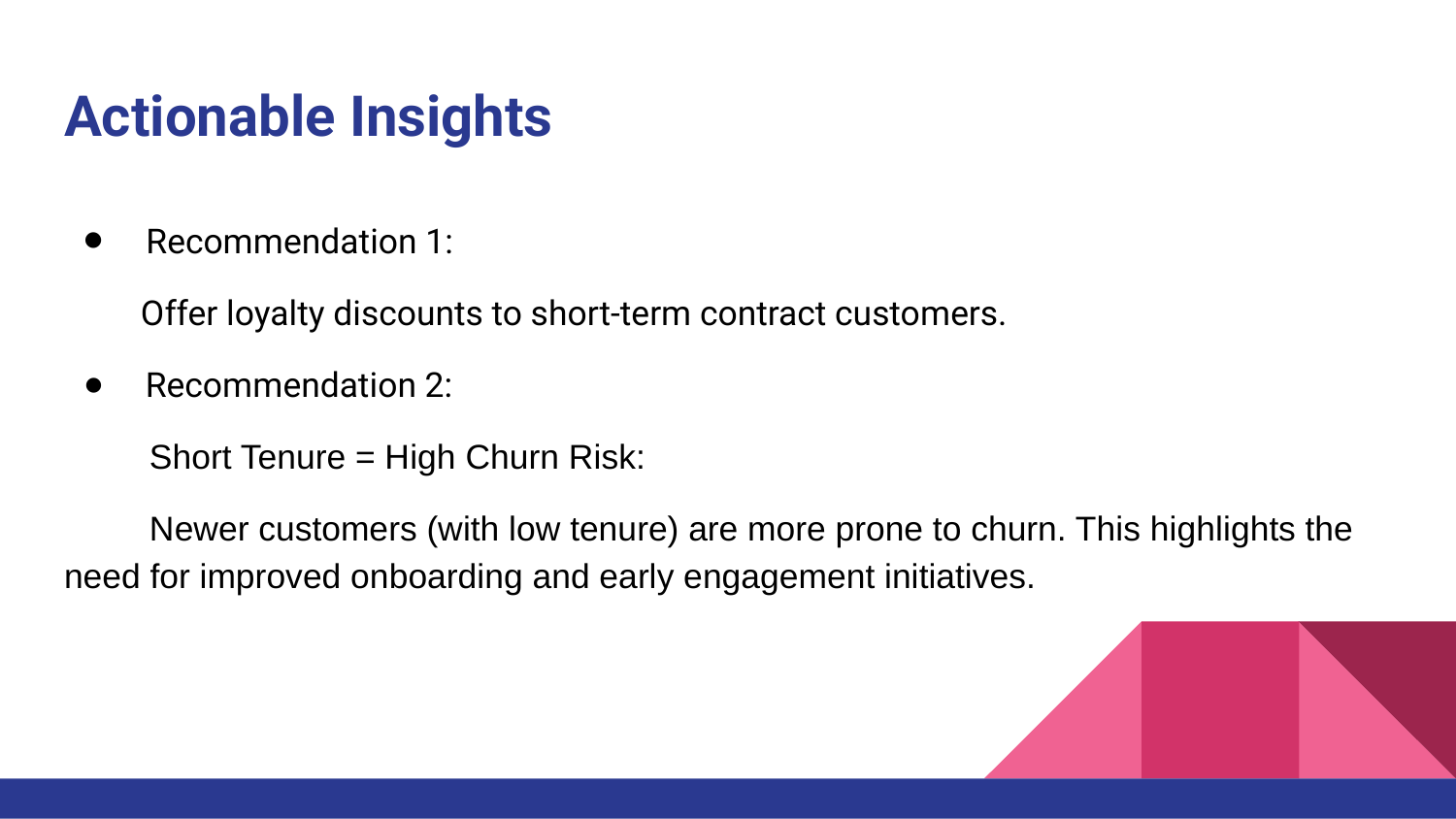

# Actionable Insights
 Recommendation 1:
         Offer loyalty discounts to short-term contract customers.
 Recommendation 2:
         Short Tenure = High Churn Risk:
         Newer customers (with low tenure) are more prone to churn. This highlights the need for improved onboarding and early engagement initiatives.